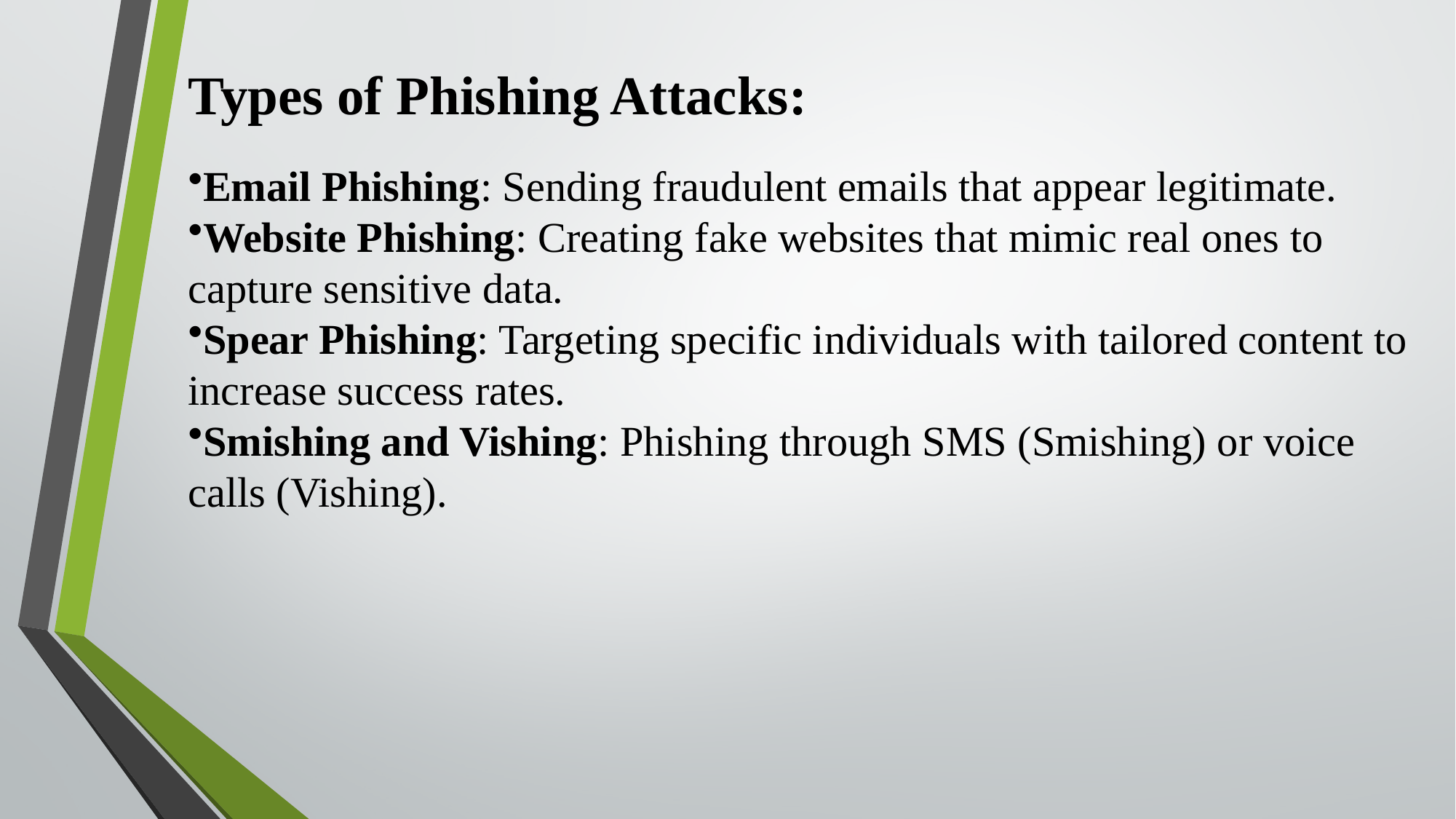

# Types of Phishing Attacks:
Email Phishing: Sending fraudulent emails that appear legitimate.
Website Phishing: Creating fake websites that mimic real ones to capture sensitive data.
Spear Phishing: Targeting specific individuals with tailored content to increase success rates.
Smishing and Vishing: Phishing through SMS (Smishing) or voice calls (Vishing).